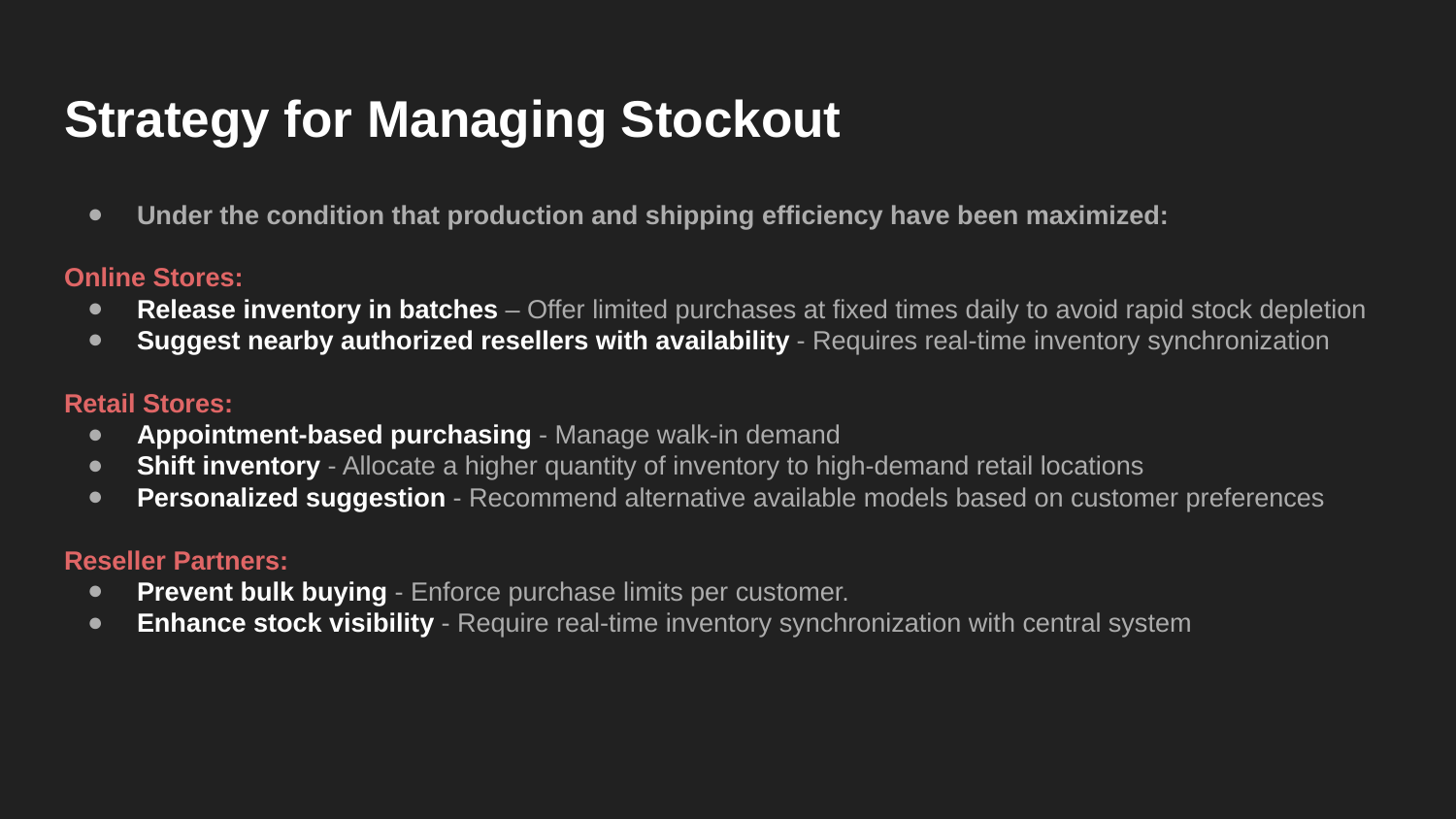

# Strategy for Managing Stockout
Under the condition that production and shipping efficiency have been maximized:

Online Stores:
Release inventory in batches – Offer limited purchases at fixed times daily to avoid rapid stock depletion
Suggest nearby authorized resellers with availability - Requires real-time inventory synchronization

Retail Stores:
Appointment-based purchasing - Manage walk-in demand
Shift inventory - Allocate a higher quantity of inventory to high-demand retail locations
Personalized suggestion - Recommend alternative available models based on customer preferences

Reseller Partners:
Prevent bulk buying - Enforce purchase limits per customer.
Enhance stock visibility - Require real-time inventory synchronization with central system